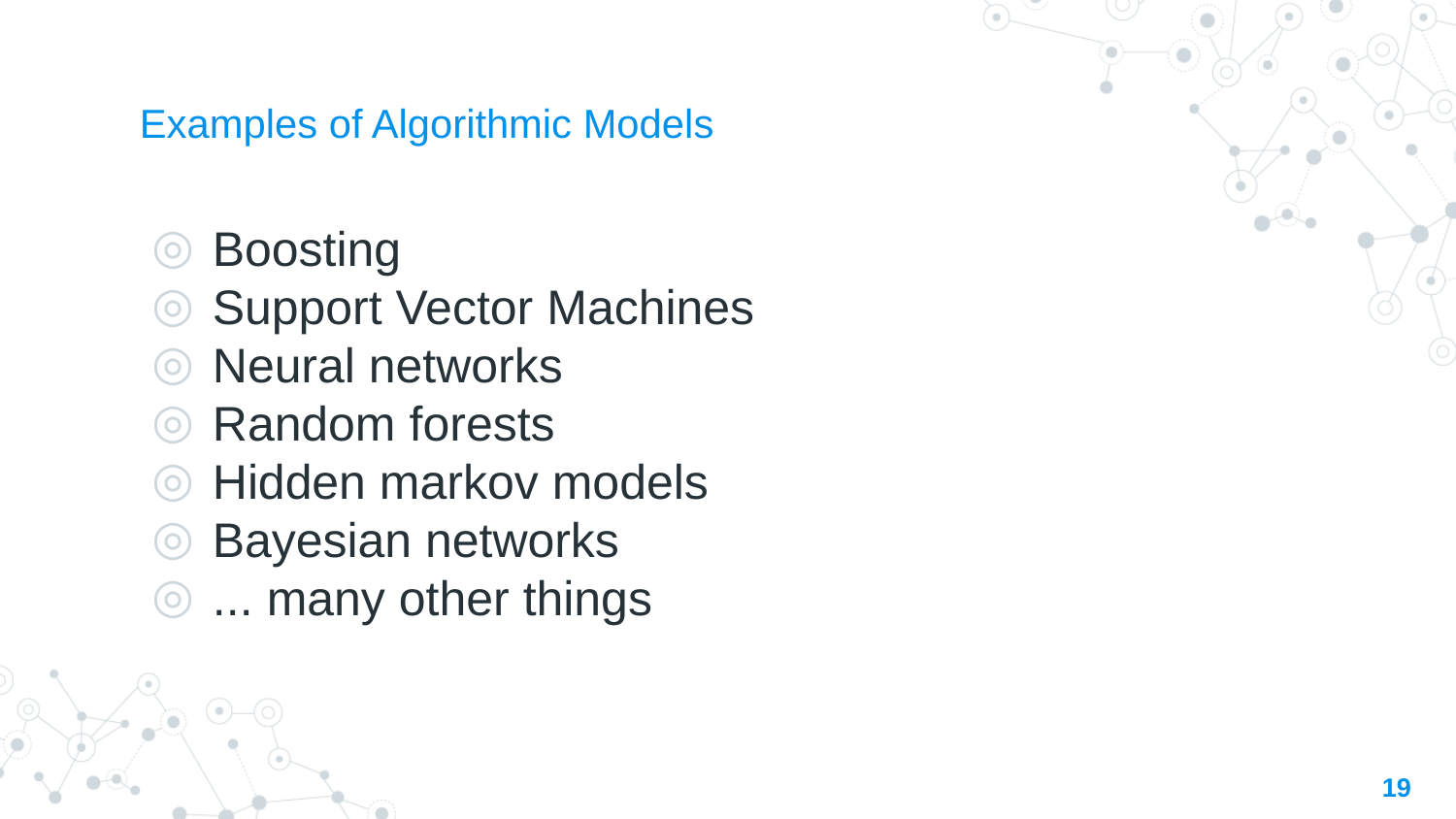

# Examples of Algorithmic Models
Boosting
Support Vector Machines
Neural networks
Random forests
Hidden markov models
Bayesian networks
... many other things
19